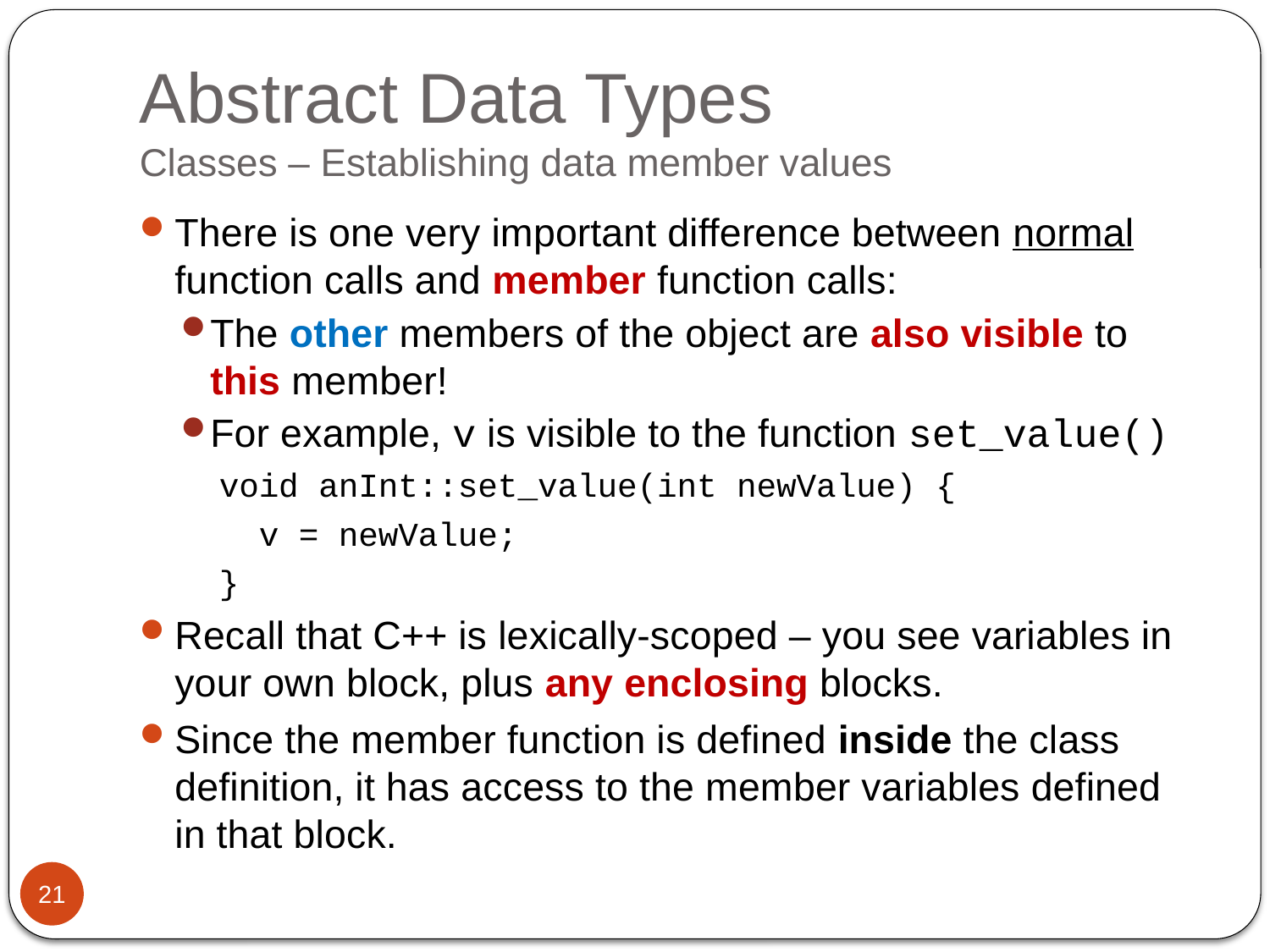

# Abstract Data Types Classes – Establishing data member values
There is one very important difference between normal function calls and member function calls:
The other members of the object are also visible to this member!
For example, v is visible to the function set_value()
    void anInt::set_value(int newValue) {
      v = newValue;
    }
Recall that C++ is lexically-scoped – you see variables in
your own block, plus any enclosing blocks.
Since the member function is defined inside the class definition, it has access to the member variables defined in that block.
21